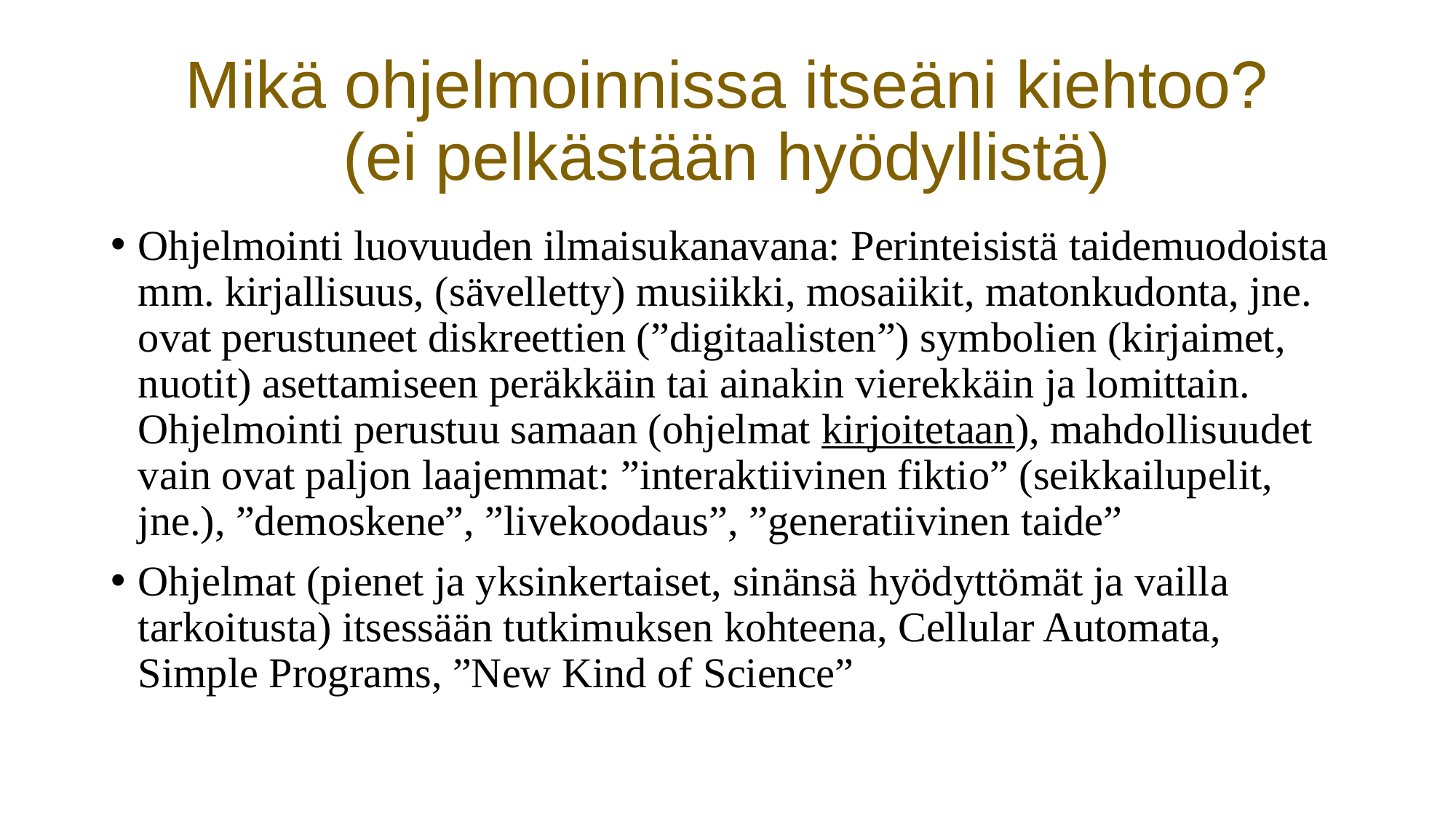

# Mikä ohjelmoinnissa itseäni kiehtoo? (ei pelkästään hyödyllistä)
Ohjelmointi luovuuden ilmaisukanavana: Perinteisistä taidemuodoista mm. kirjallisuus, (sävelletty) musiikki, mosaiikit, matonkudonta, jne. ovat perustuneet diskreettien (”digitaalisten”) symbolien (kirjaimet, nuotit) asettamiseen peräkkäin tai ainakin vierekkäin ja lomittain. Ohjelmointi perustuu samaan (ohjelmat kirjoitetaan), mahdollisuudet vain ovat paljon laajemmat: ”interaktiivinen fiktio” (seikkailupelit, jne.), ”demoskene”, ”livekoodaus”, ”generatiivinen taide”
Ohjelmat (pienet ja yksinkertaiset, sinänsä hyödyttömät ja vailla tarkoitusta) itsessään tutkimuksen kohteena, Cellular Automata, Simple Programs, ”New Kind of Science”